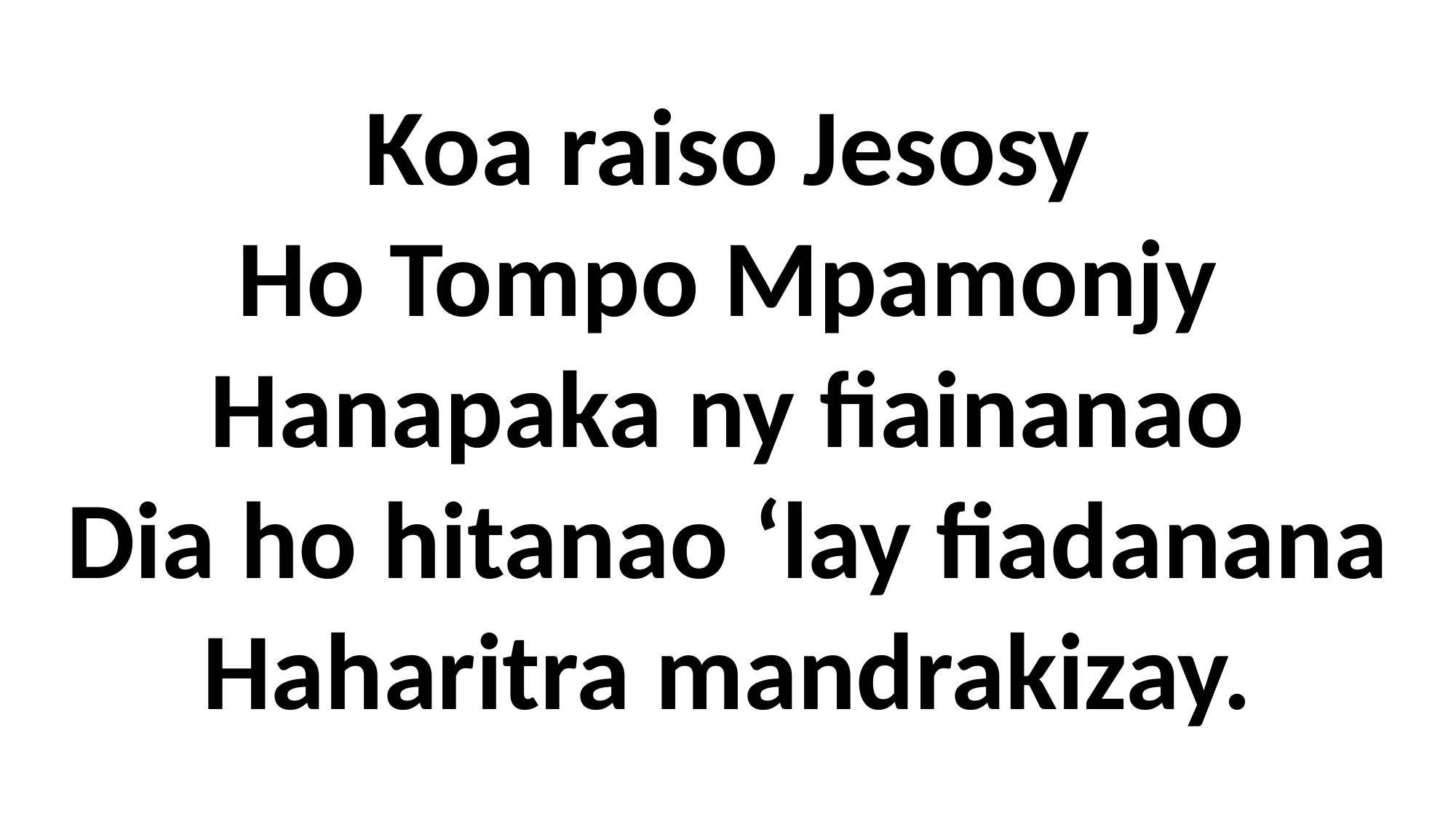

Koa raiso Jesosy
Ho Tompo Mpamonjy
Hanapaka ny fiainanao
Dia ho hitanao ‘lay fiadanana
Haharitra mandrakizay.